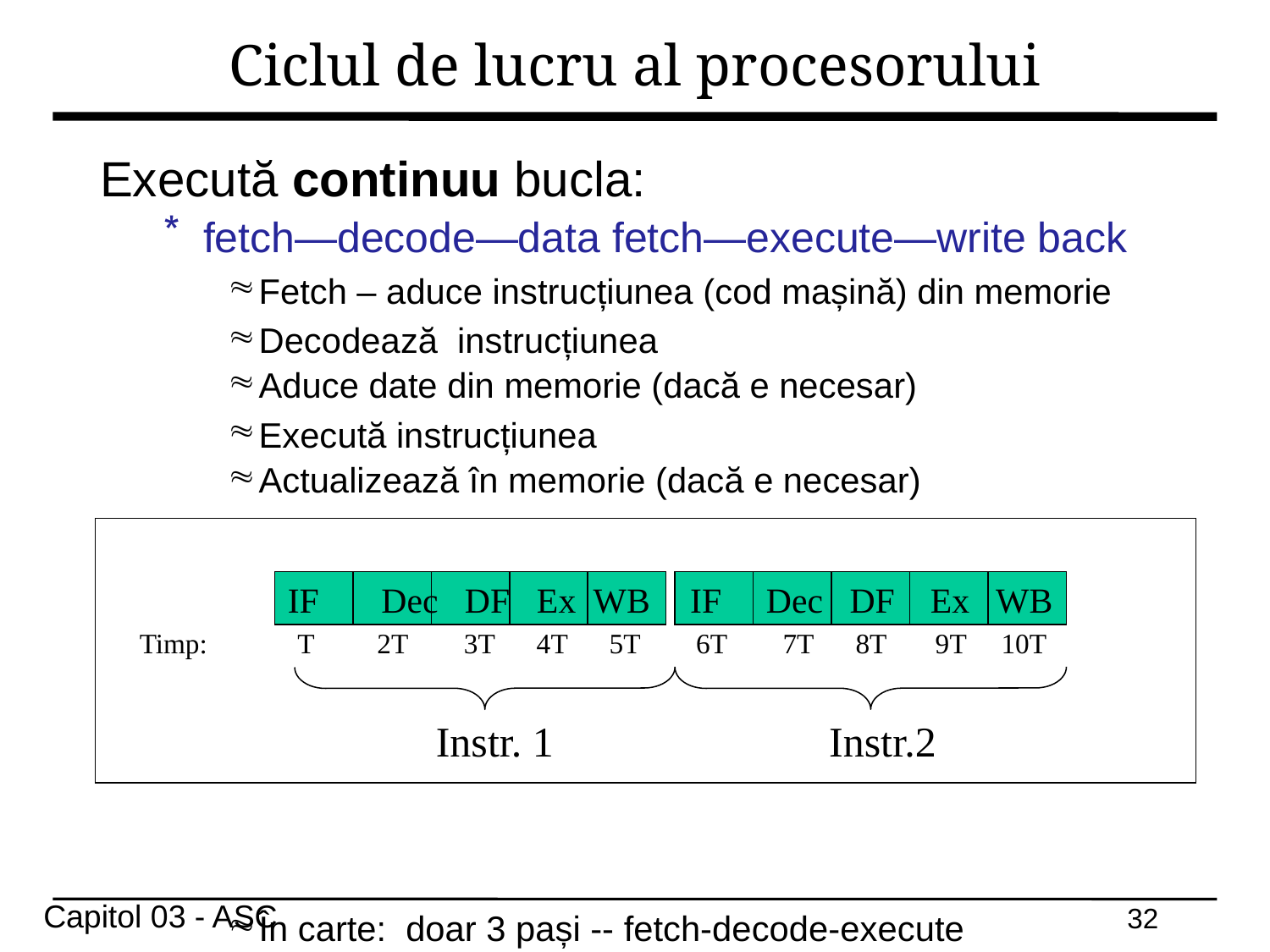

# Ciclul de lucru al procesorului
Execută continuu bucla:
fetch—decode—data fetch—execute—write back
Fetch – aduce instrucțiunea (cod mașină) din memorie
Decodează  instrucțiunea
Aduce date din memorie (dacă e necesar)
Execută instrucțiunea
Actualizează în memorie (dacă e necesar)

În carte:  doar 3 pași -- fetch-decode-execute

IF       Dec   DF   Ex  WB
IF     Dec   DF    Ex   WB

Timp:             T         2T        3T      4T      5T        6T        7T      8T       9T     10T
   Instr. 1                          Instr.2